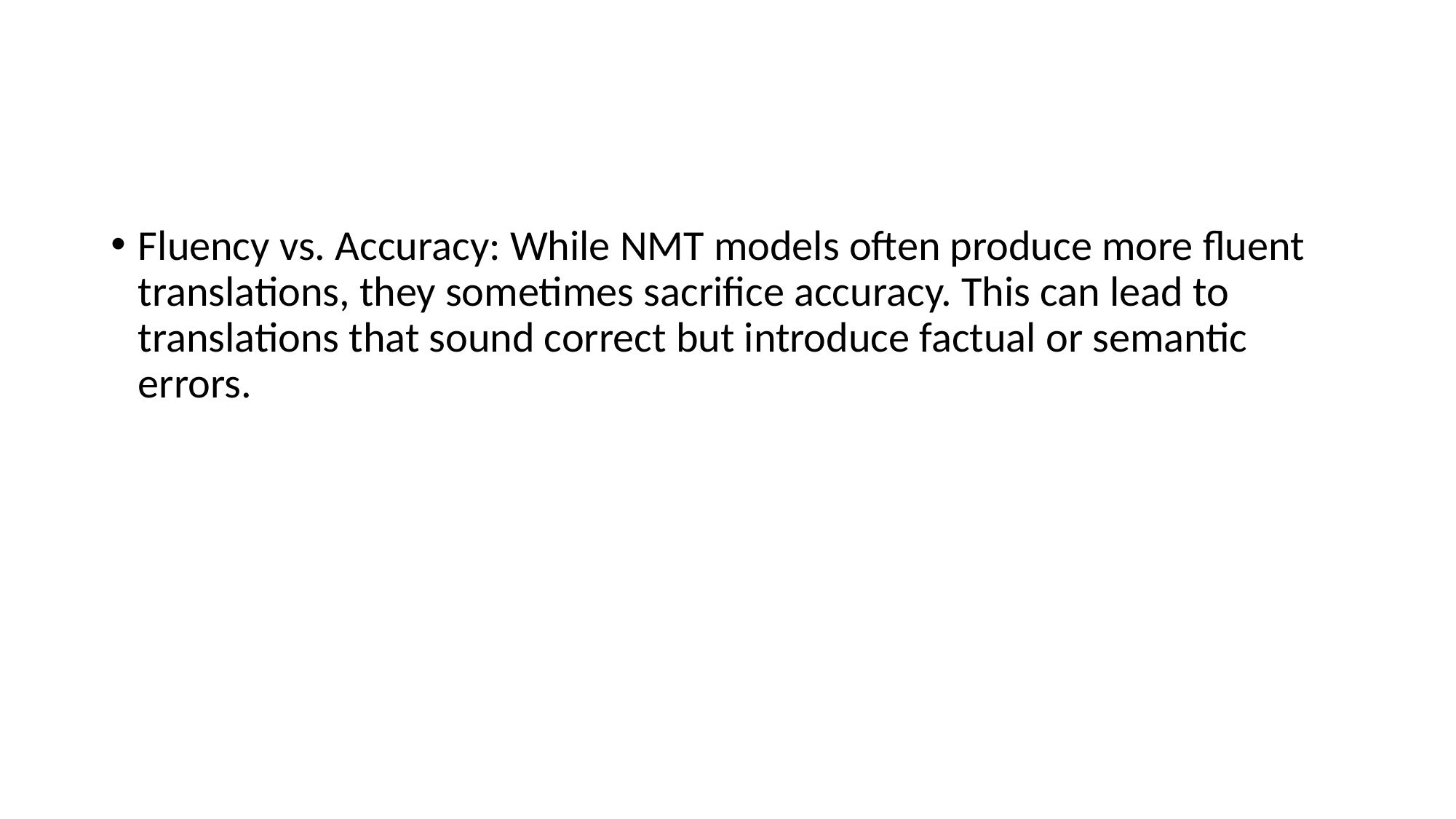

#
Fluency vs. Accuracy: While NMT models often produce more fluent translations, they sometimes sacrifice accuracy. This can lead to translations that sound correct but introduce factual or semantic errors.